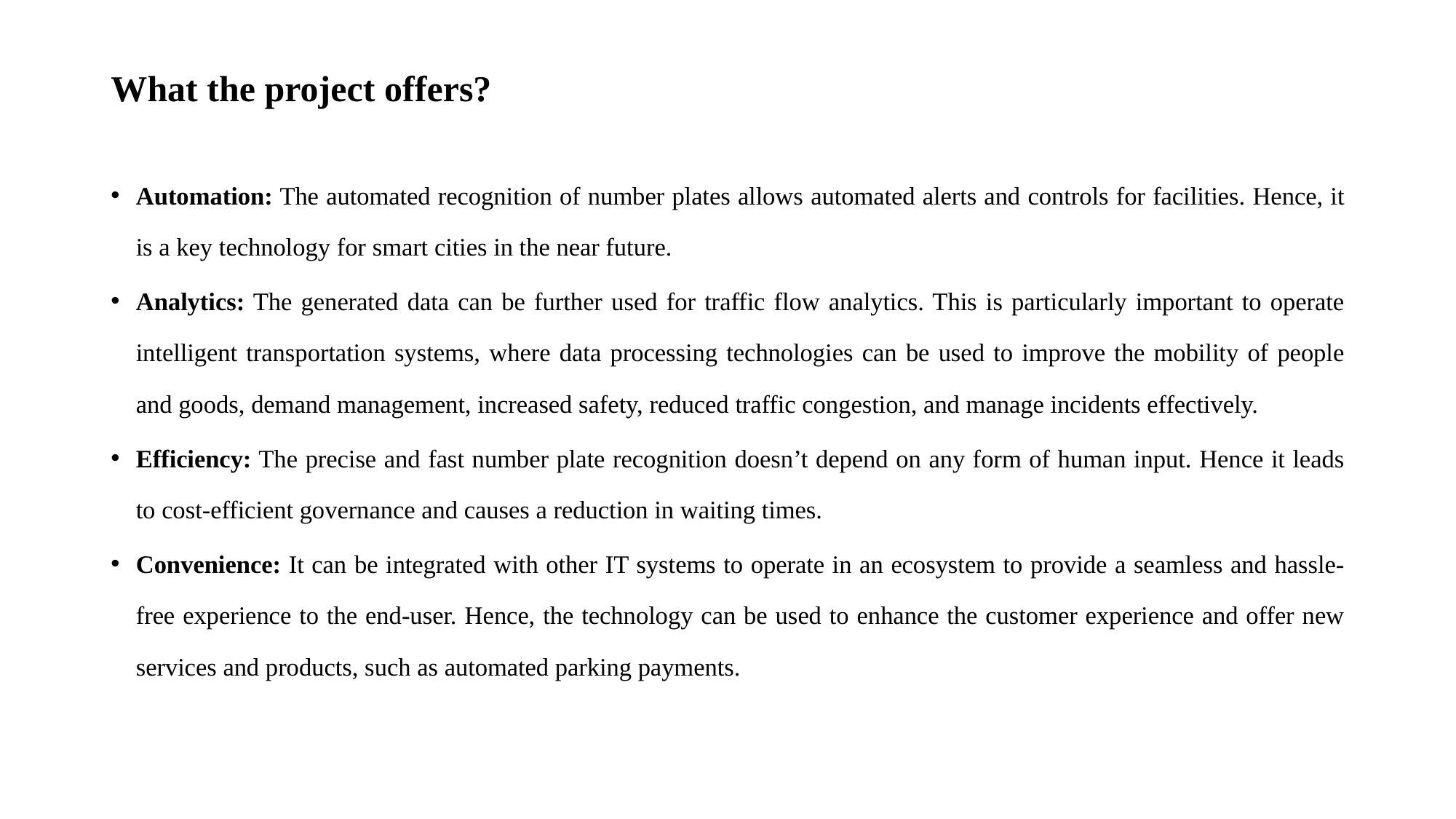

# What the project offers?
Automation: The automated recognition of number plates allows automated alerts and controls for facilities. Hence, it is a key technology for smart cities in the near future.
Analytics: The generated data can be further used for traffic flow analytics. This is particularly important to operate intelligent transportation systems, where data processing technologies can be used to improve the mobility of people and goods, demand management, increased safety, reduced traffic congestion, and manage incidents effectively.
Efficiency: The precise and fast number plate recognition doesn’t depend on any form of human input. Hence it leads to cost-efficient governance and causes a reduction in waiting times.
Convenience: It can be integrated with other IT systems to operate in an ecosystem to provide a seamless and hassle-free experience to the end-user. Hence, the technology can be used to enhance the customer experience and offer new services and products, such as automated parking payments.